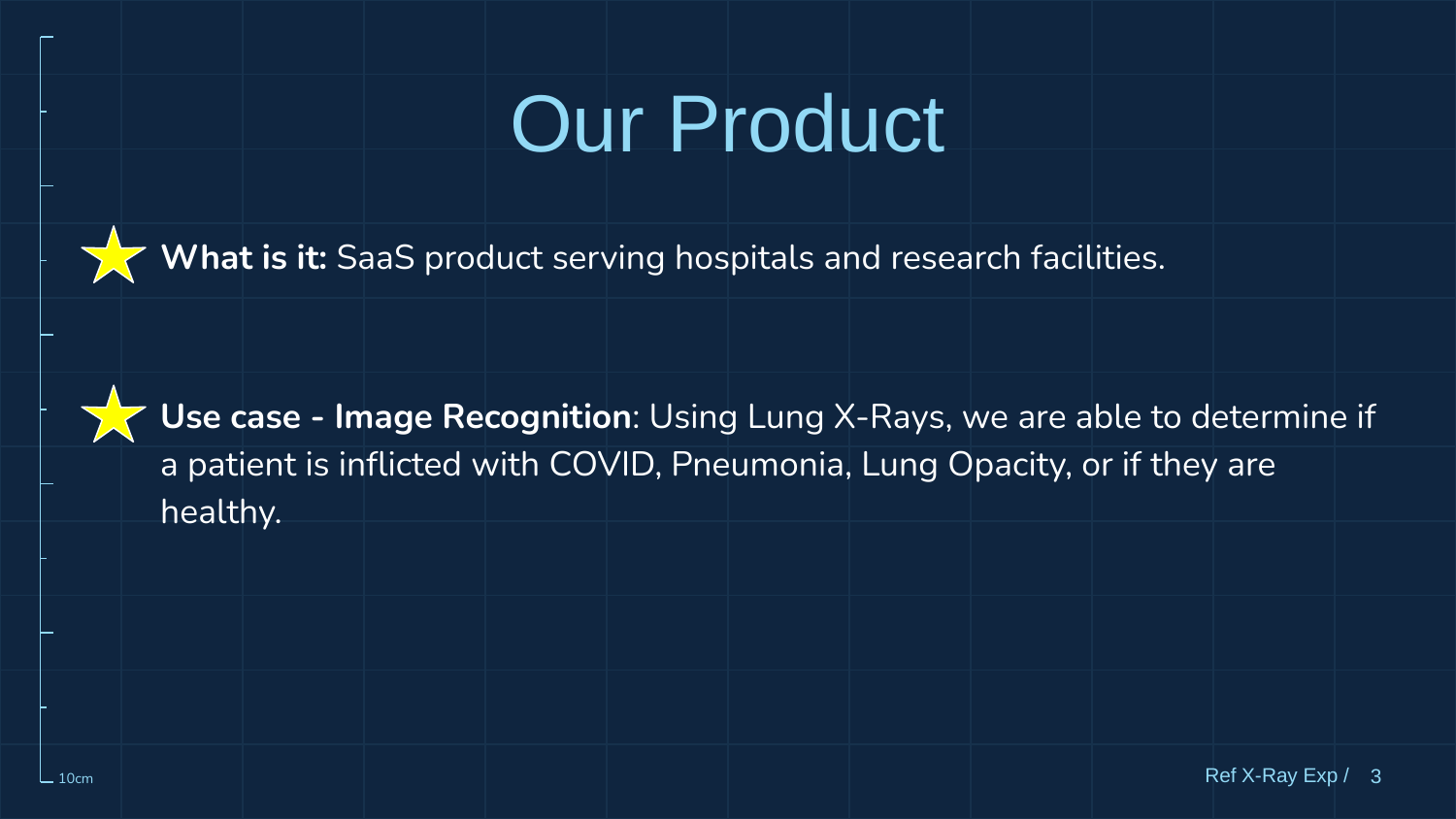

# Our Product
What is it: SaaS product serving hospitals and research facilities.

Use case - Image Recognition: Using Lung X-Rays, we are able to determine if a patient is inflicted with COVID, Pneumonia, Lung Opacity, or if they are healthy.

Ref X-Ray Exp /
3